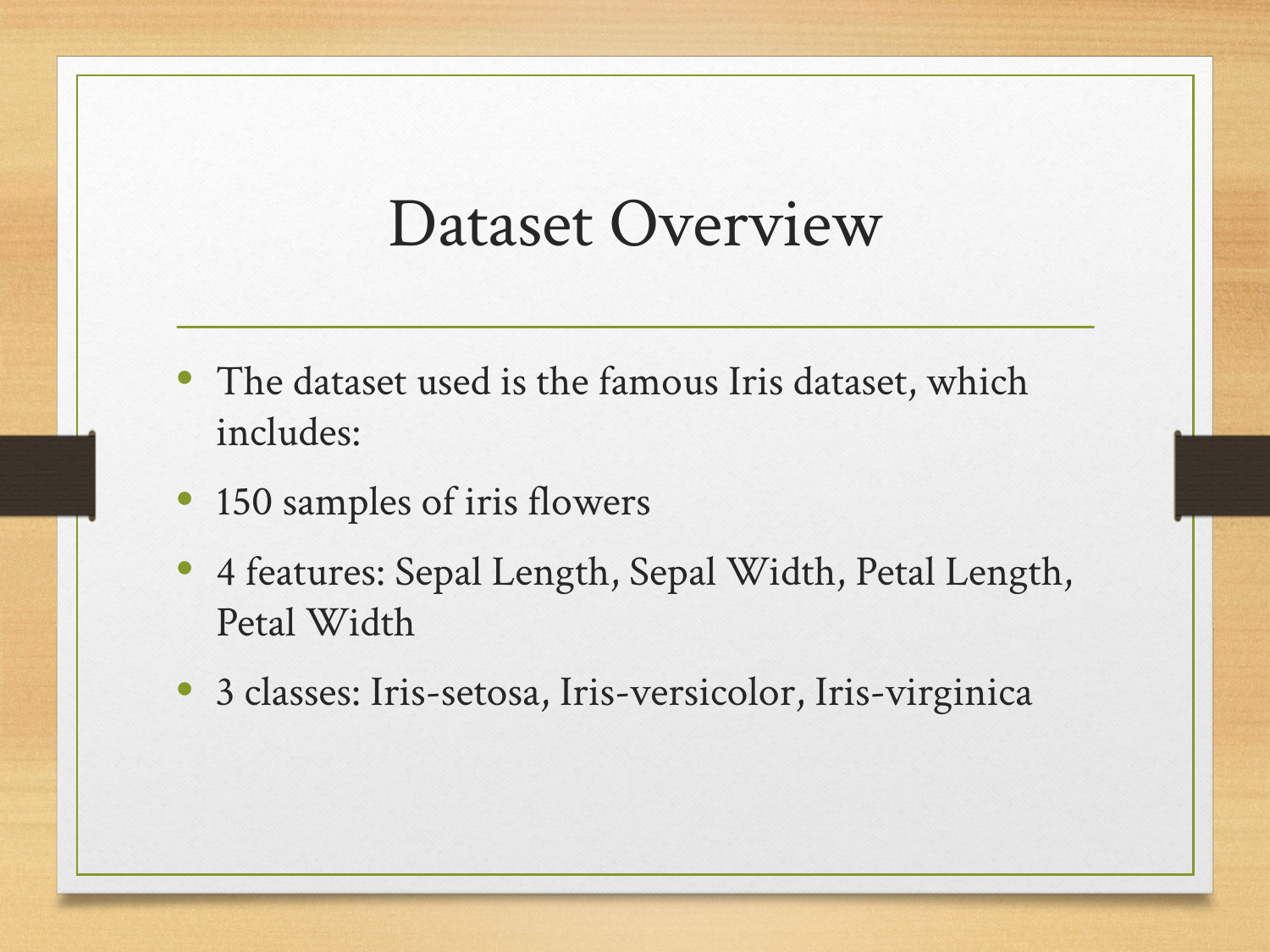

# Dataset Overview
The dataset used is the famous Iris dataset, which includes:
150 samples of iris flowers
4 features: Sepal Length, Sepal Width, Petal Length, Petal Width
3 classes: Iris-setosa, Iris-versicolor, Iris-virginica